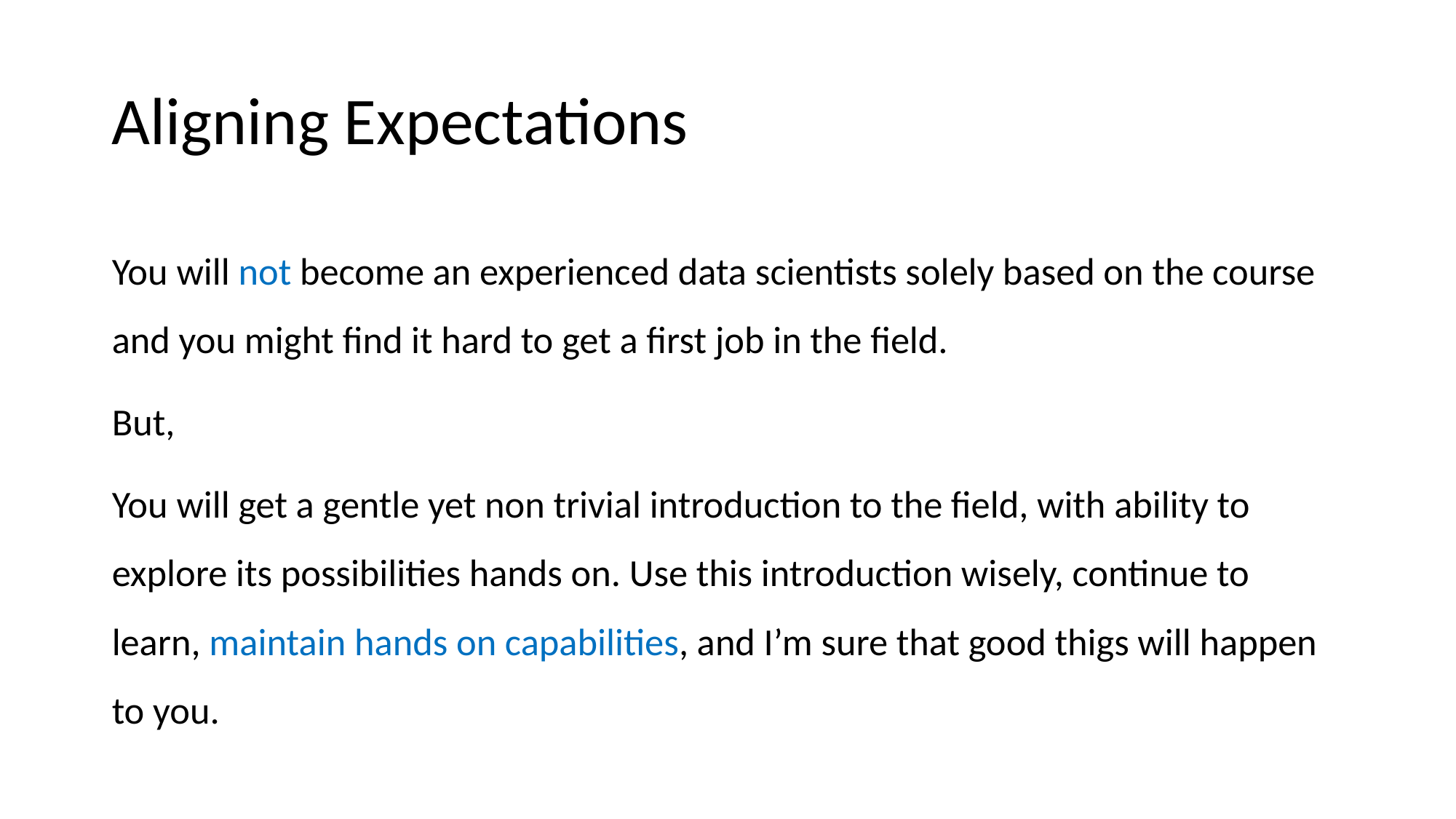

# Aligning Expectations
You will not become an experienced data scientists solely based on the course and you might find it hard to get a first job in the field.
But,
You will get a gentle yet non trivial introduction to the field, with ability to explore its possibilities hands on. Use this introduction wisely, continue to learn, maintain hands on capabilities, and I’m sure that good thigs will happen to you.